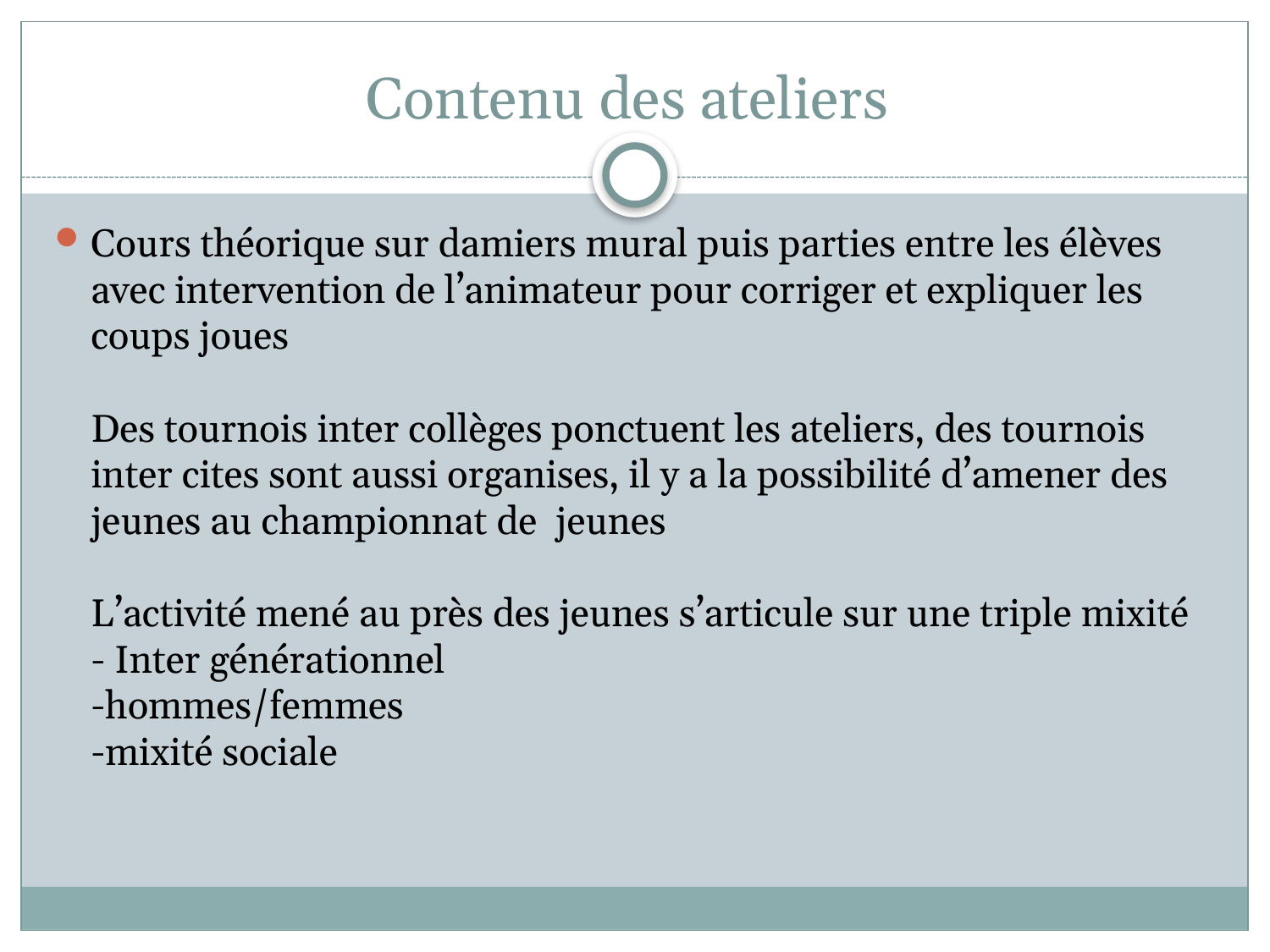

# Contenu des ateliers
Cours théorique sur damiers mural puis parties entre les élèves avec intervention de l’animateur pour corriger et expliquer les coups joues
Des tournois inter collèges ponctuent les ateliers, des tournois inter cites sont aussi organises, il y a la possibilité d’amener des jeunes au championnat de  jeunes
L’activité mené au près des jeunes s’articule sur une triple mixité
- Inter générationnel
-hommes/femmes
-mixité sociale